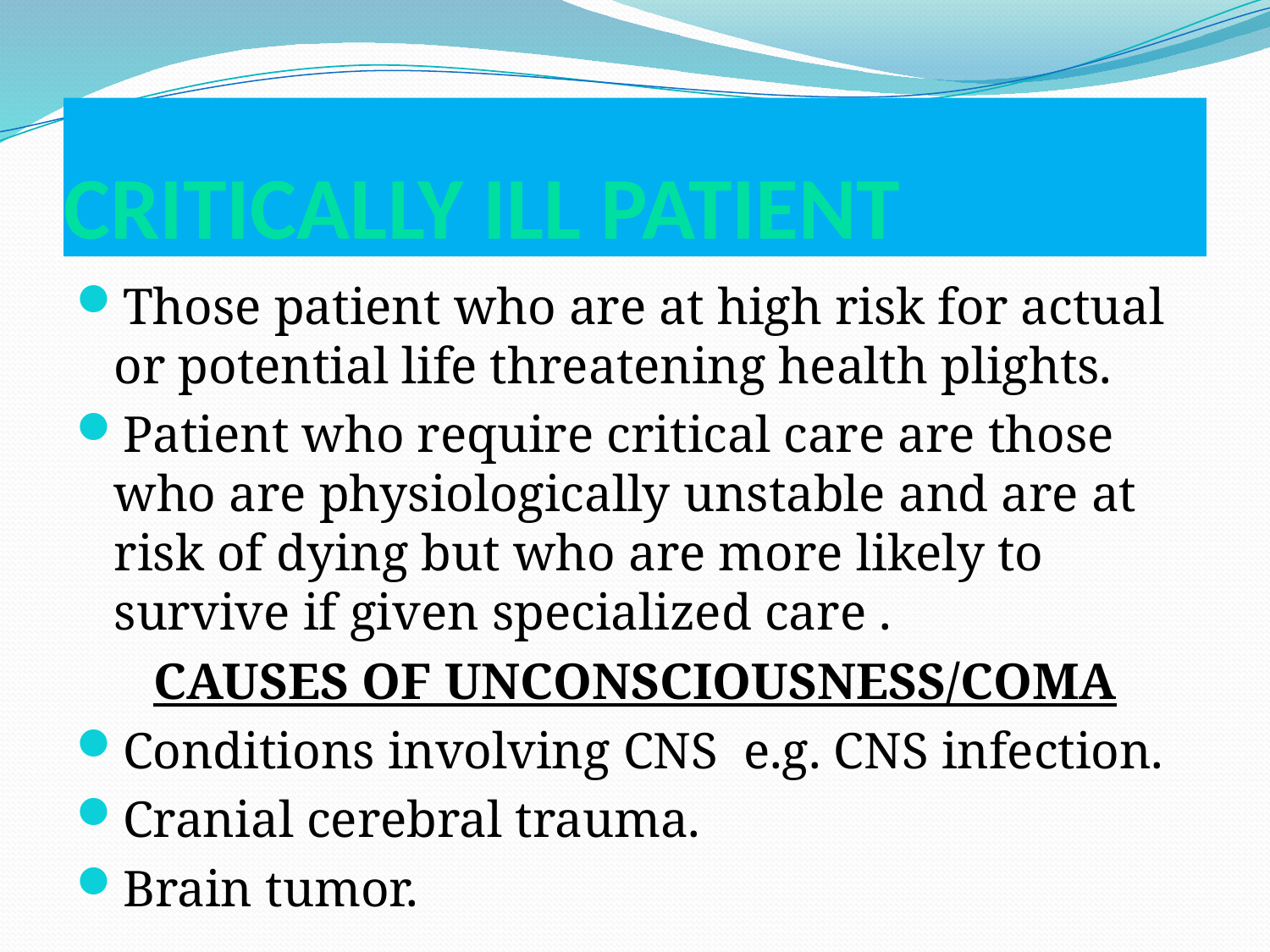

# CRITICALLY ILL PATIENT
Those patient who are at high risk for actual or potential life threatening health plights.
Patient who require critical care are those who are physiologically unstable and are at risk of dying but who are more likely to survive if given specialized care .
CAUSES OF UNCONSCIOUSNESS/COMA
Conditions involving CNS  e.g. CNS infection.
Cranial cerebral trauma.
Brain tumor.